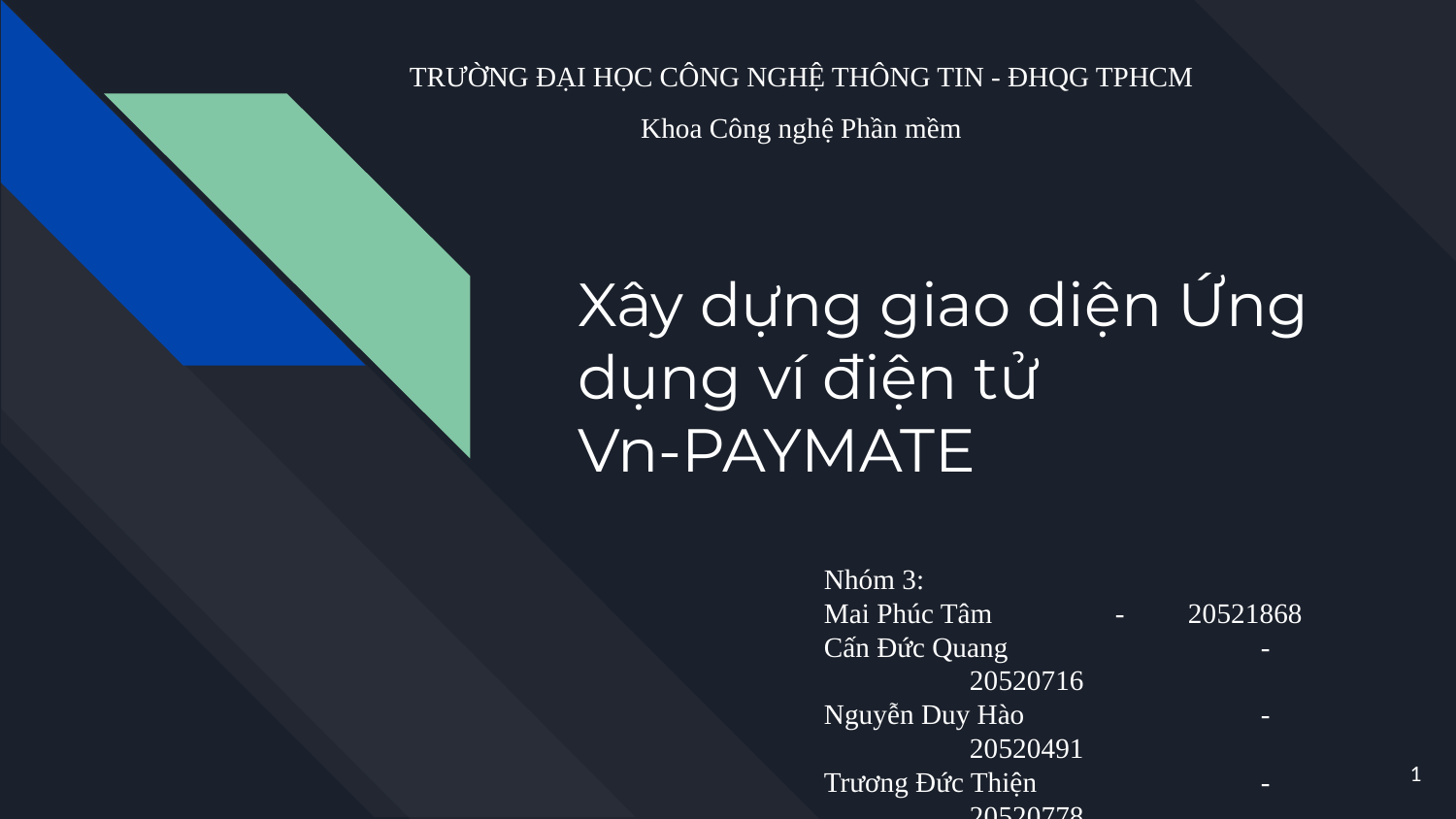

TRƯỜNG ĐẠI HỌC CÔNG NGHỆ THÔNG TIN - ĐHQG TPHCM
Khoa Công nghệ Phần mềm
# Xây dựng giao diện Ứng dụng ví điện tử
Vn-PAYMATE
Nhóm 3:
Mai Phúc Tâm                 	-         20521868
Cấn Đức Quang 		- 	20520716
Nguyễn Duy Hào		-	20520491
Trương Đức Thiện		- 	20520778
Dương Minh Thái		- 	20520753
1